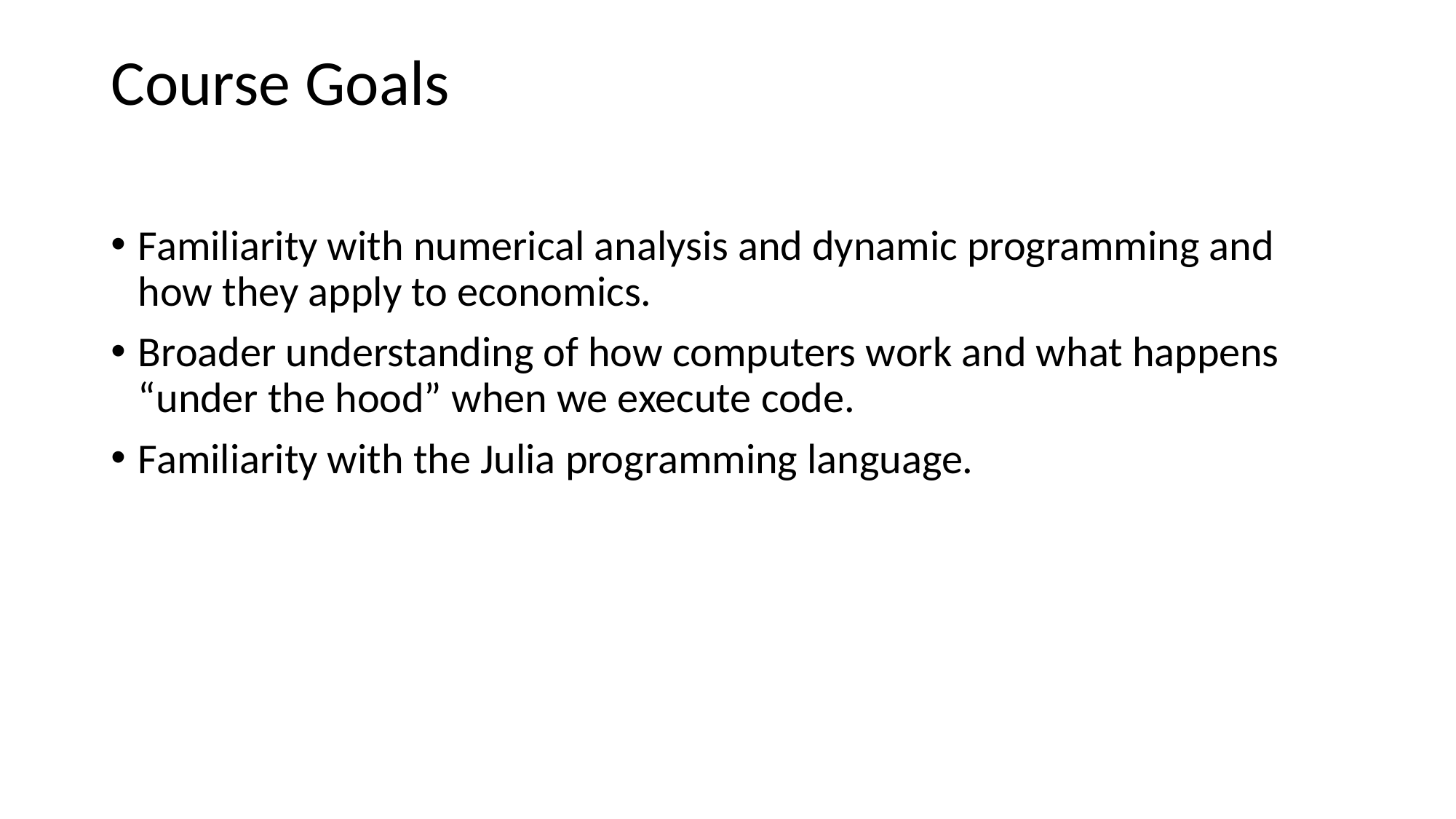

# Course Goals
Familiarity with numerical analysis and dynamic programming and how they apply to economics.
Broader understanding of how computers work and what happens “under the hood” when we execute code.
Familiarity with the Julia programming language.